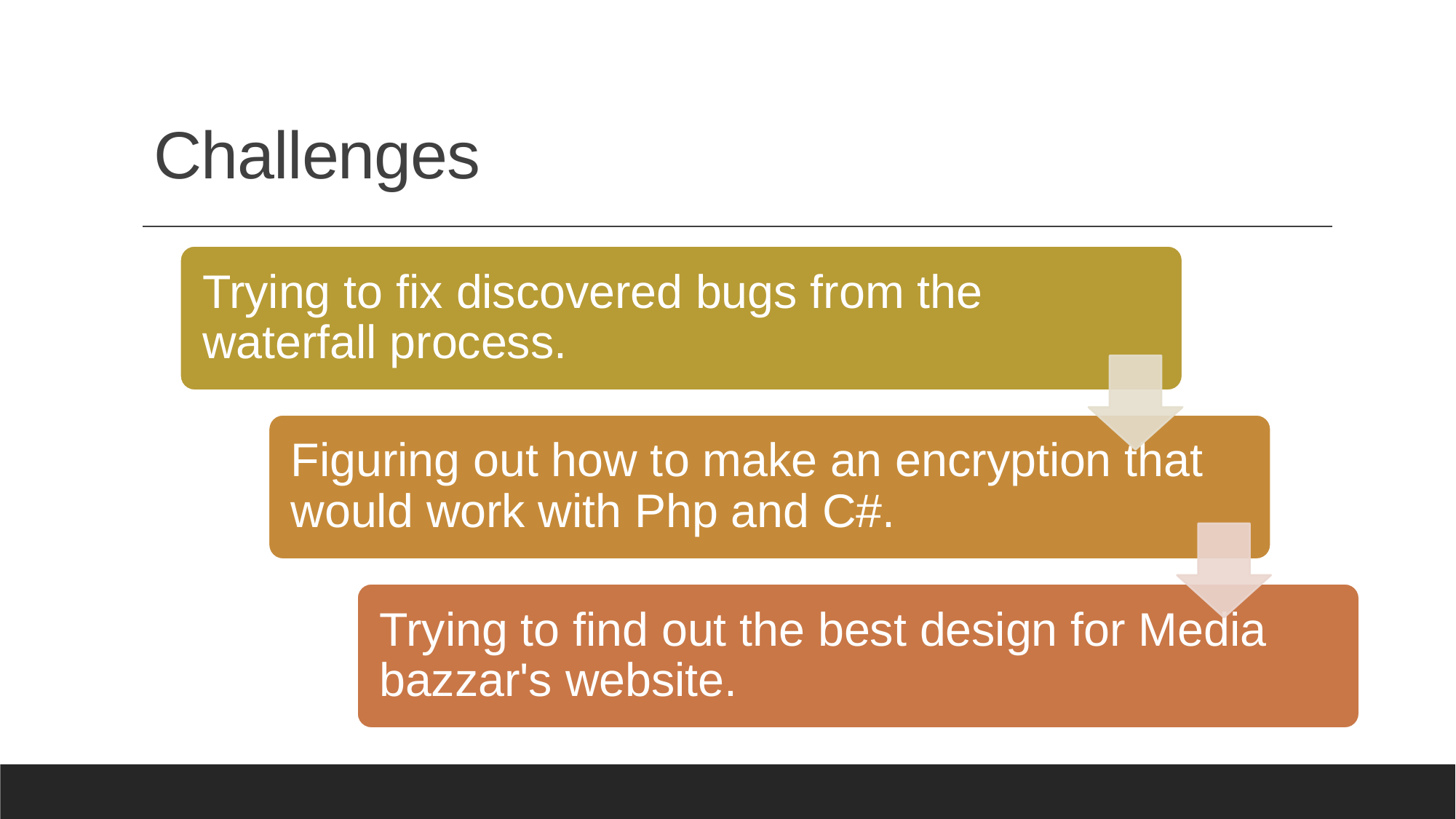

# Challenges
Trying to fix discovered bugs from the waterfall process.
Figuring out how to make an encryption that would work with Php and C#.
Trying to find out the best design for Media bazzar's website.